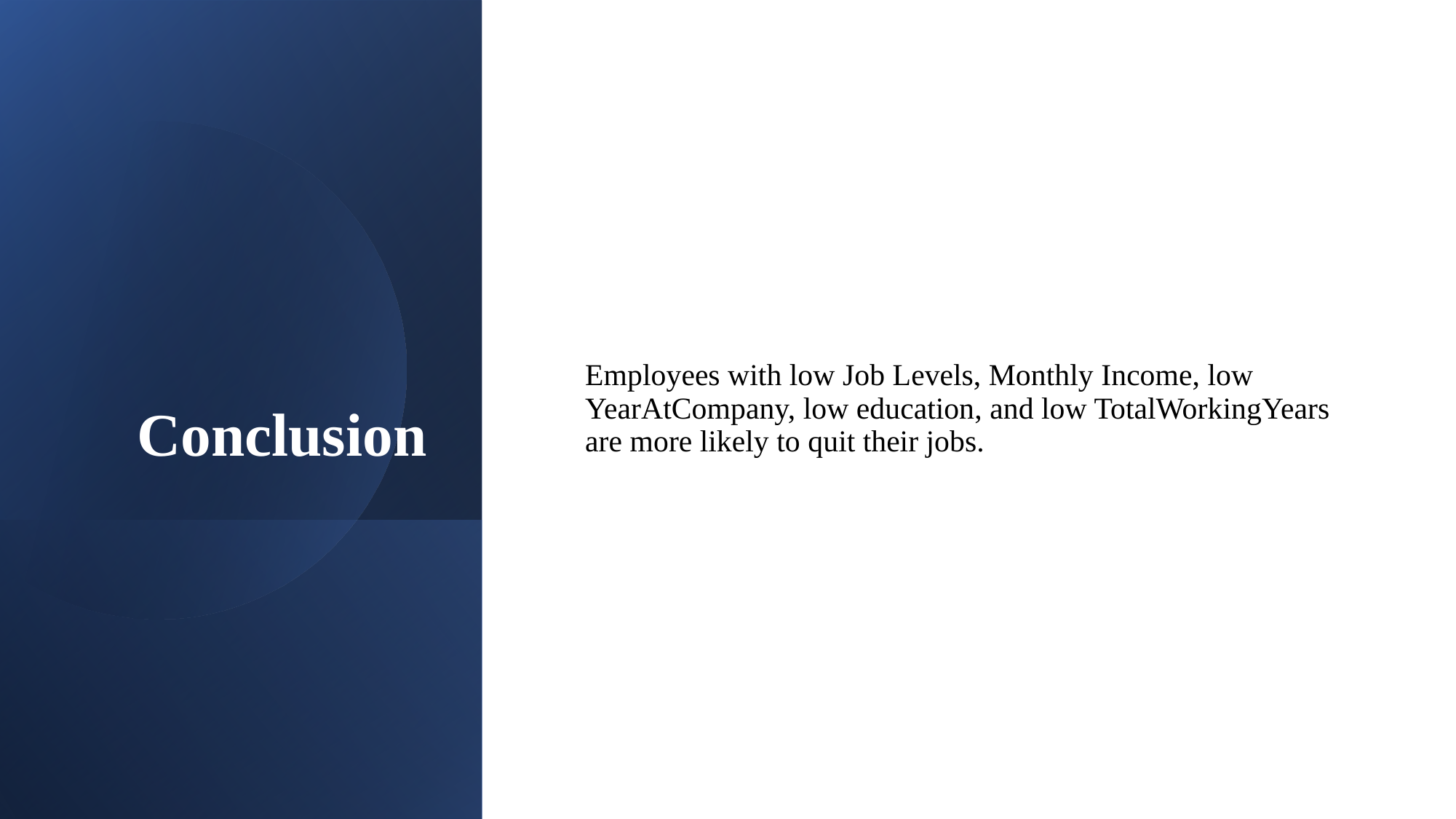

# Conclusion
Employees with low Job Levels, Monthly Income, low YearAtCompany, low education, and low TotalWorkingYears are more likely to quit their jobs.